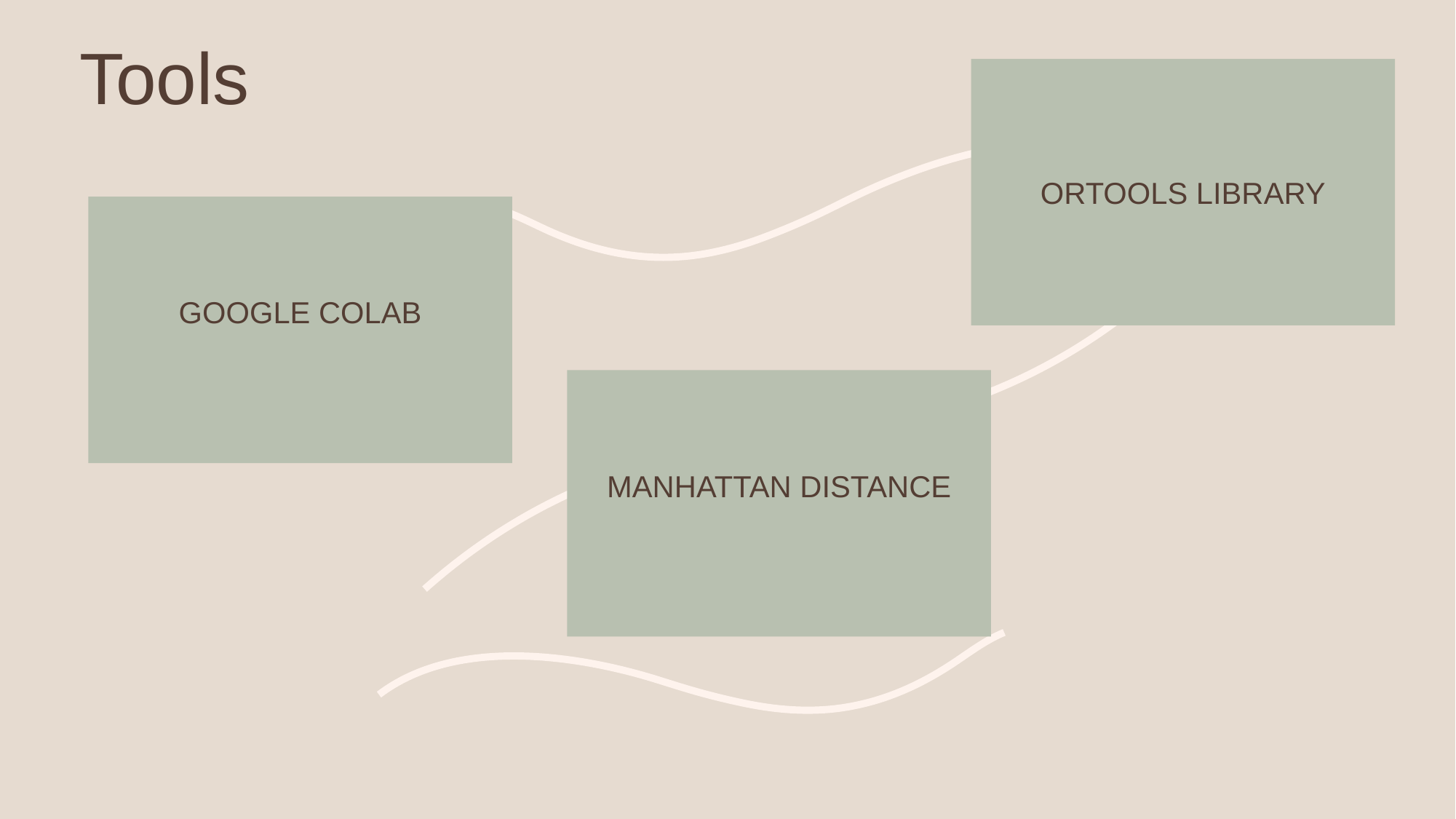

Ortools library
# Tools
Google colab

Manhattan distance